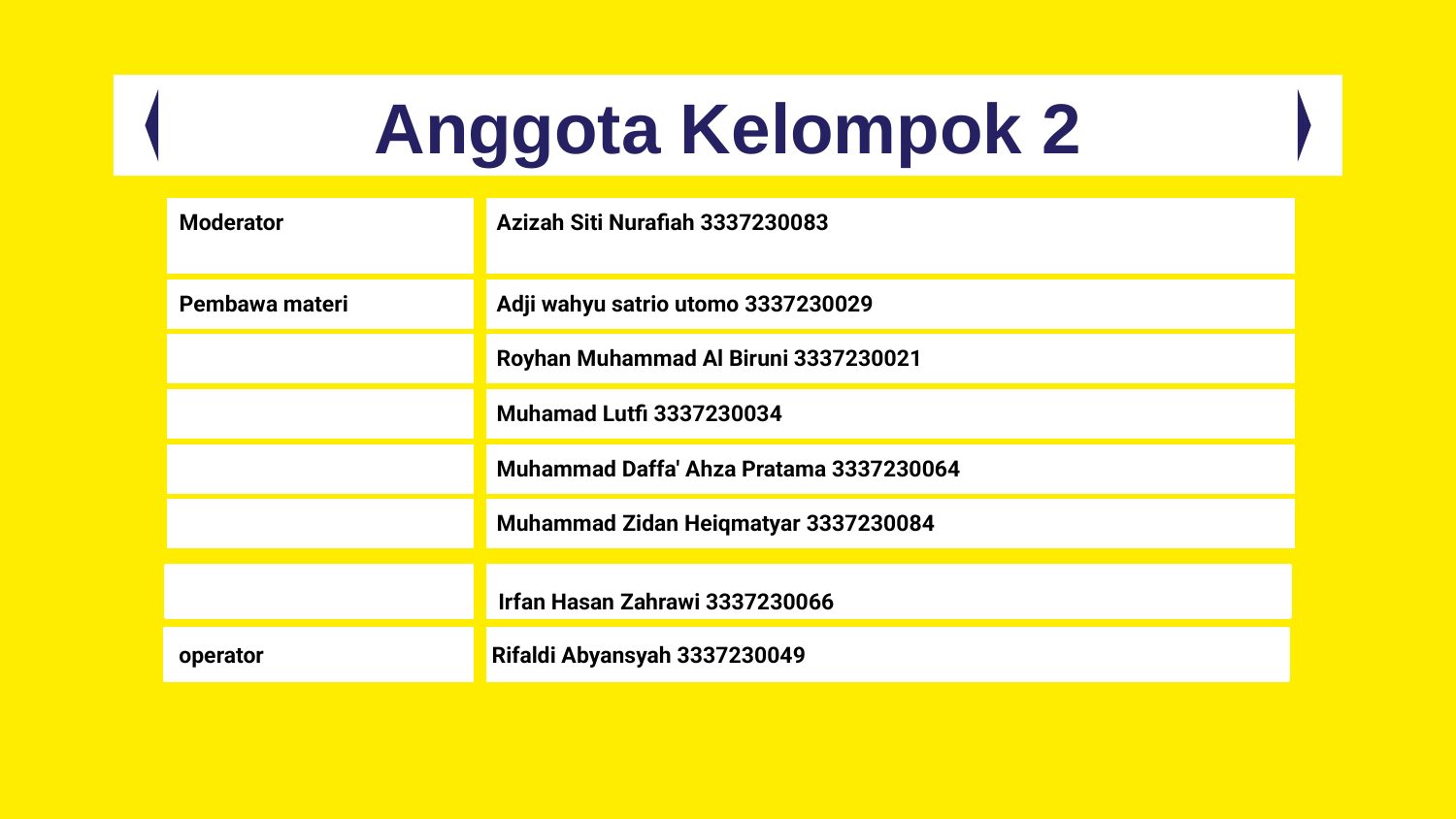

# Anggota Kelompok 2

| Moderator | Azizah Siti Nurafiah 3337230083 |
| --- | --- |
| Pembawa materi | Adji wahyu satrio utomo 3337230029 |
|  | Royhan Muhammad Al Biruni 3337230021 |
|  | Muhamad Lutfi 3337230034 |
|  | Muhammad Daffa' Ahza Pratama 3337230064 |
|  | Muhammad Zidan Heiqmatyar 3337230084 |

Irfan Hasan Zahrawi 3337230066
Rifaldi Abyansyah 3337230049

operator